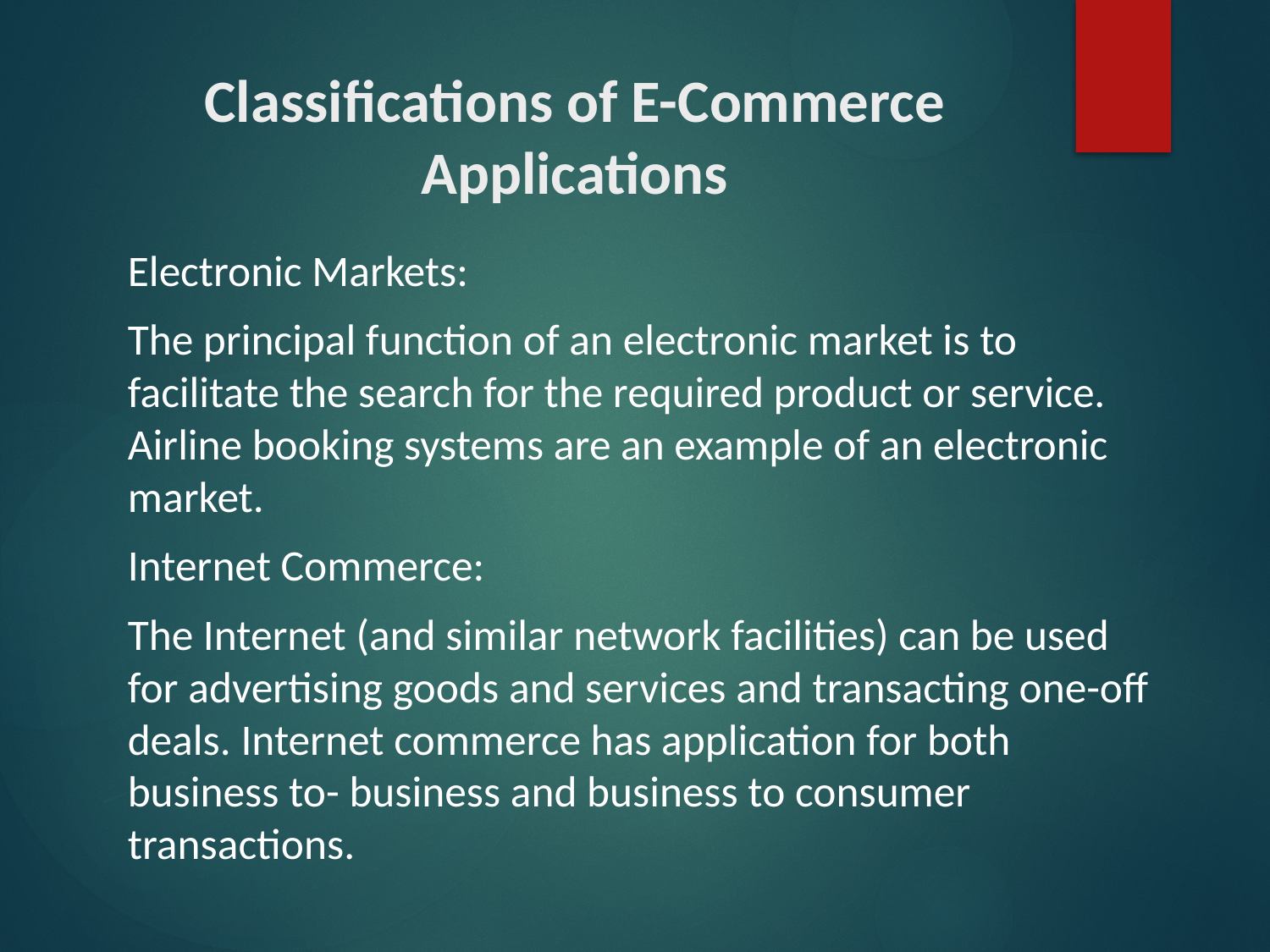

# Classifications of E-Commerce Applications
Electronic Markets:
The principal function of an electronic market is to facilitate the search for the required product or service. Airline booking systems are an example of an electronic market.
Internet Commerce:
The Internet (and similar network facilities) can be used for advertising goods and services and transacting one-off deals. Internet commerce has application for both business to- business and business to consumer transactions.